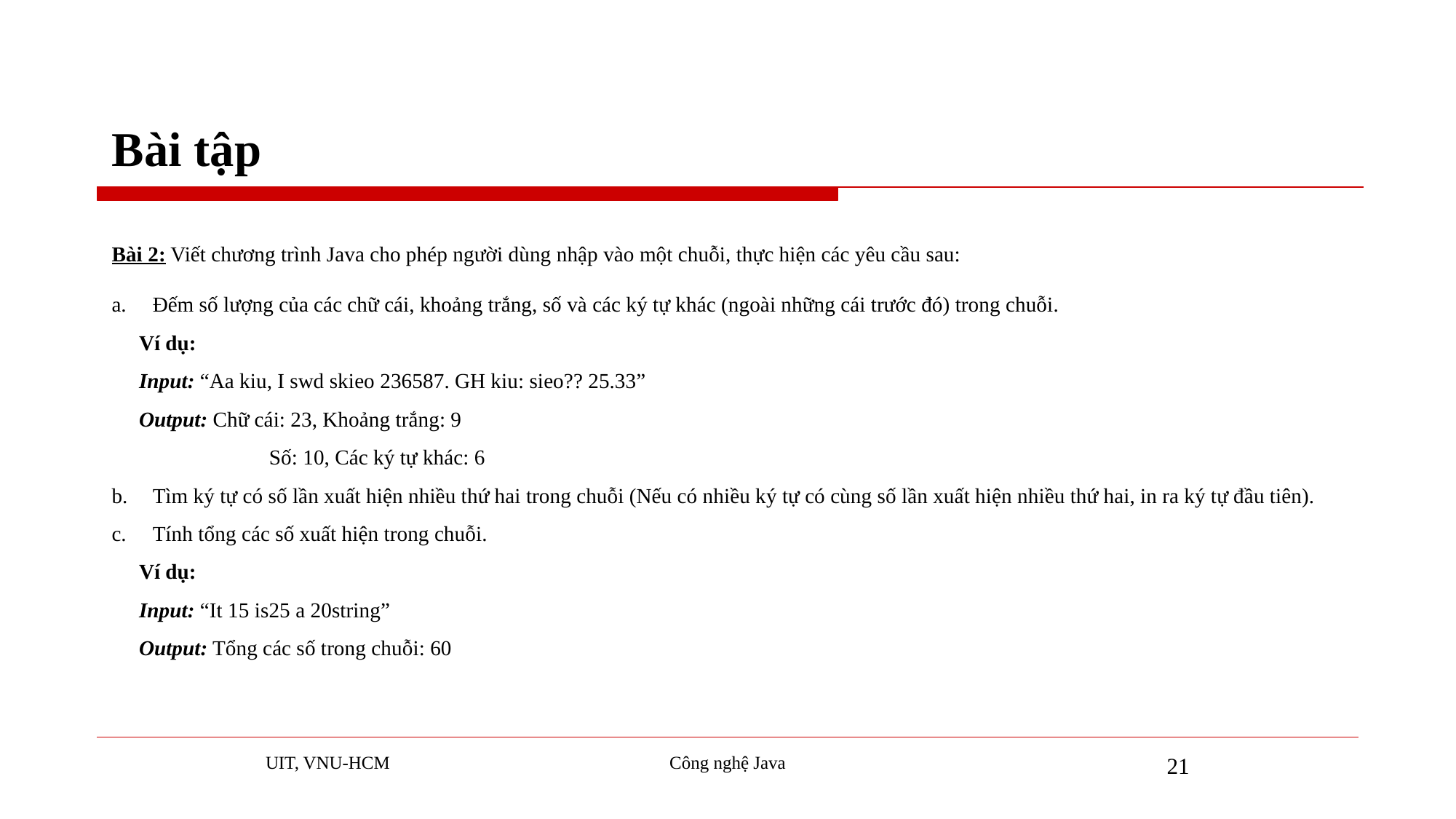

# Bài tập
Bài 2: Viết chương trình Java cho phép người dùng nhập vào một chuỗi, thực hiện các yêu cầu sau:
Đếm số lượng của các chữ cái, khoảng trắng, số và các ký tự khác (ngoài những cái trước đó) trong chuỗi.
Ví dụ:
Input: “Aa kiu, I swd skieo 236587. GH kiu: sieo?? 25.33”
Output: Chữ cái: 23, Khoảng trắng: 9
	    Số: 10, Các ký tự khác: 6
Tìm ký tự có số lần xuất hiện nhiều thứ hai trong chuỗi (Nếu có nhiều ký tự có cùng số lần xuất hiện nhiều thứ hai, in ra ký tự đầu tiên).
Tính tổng các số xuất hiện trong chuỗi.
Ví dụ:
Input: “It 15 is25 a 20string”
Output: Tổng các số trong chuỗi: 60
UIT, VNU-HCM
Công nghệ Java
21